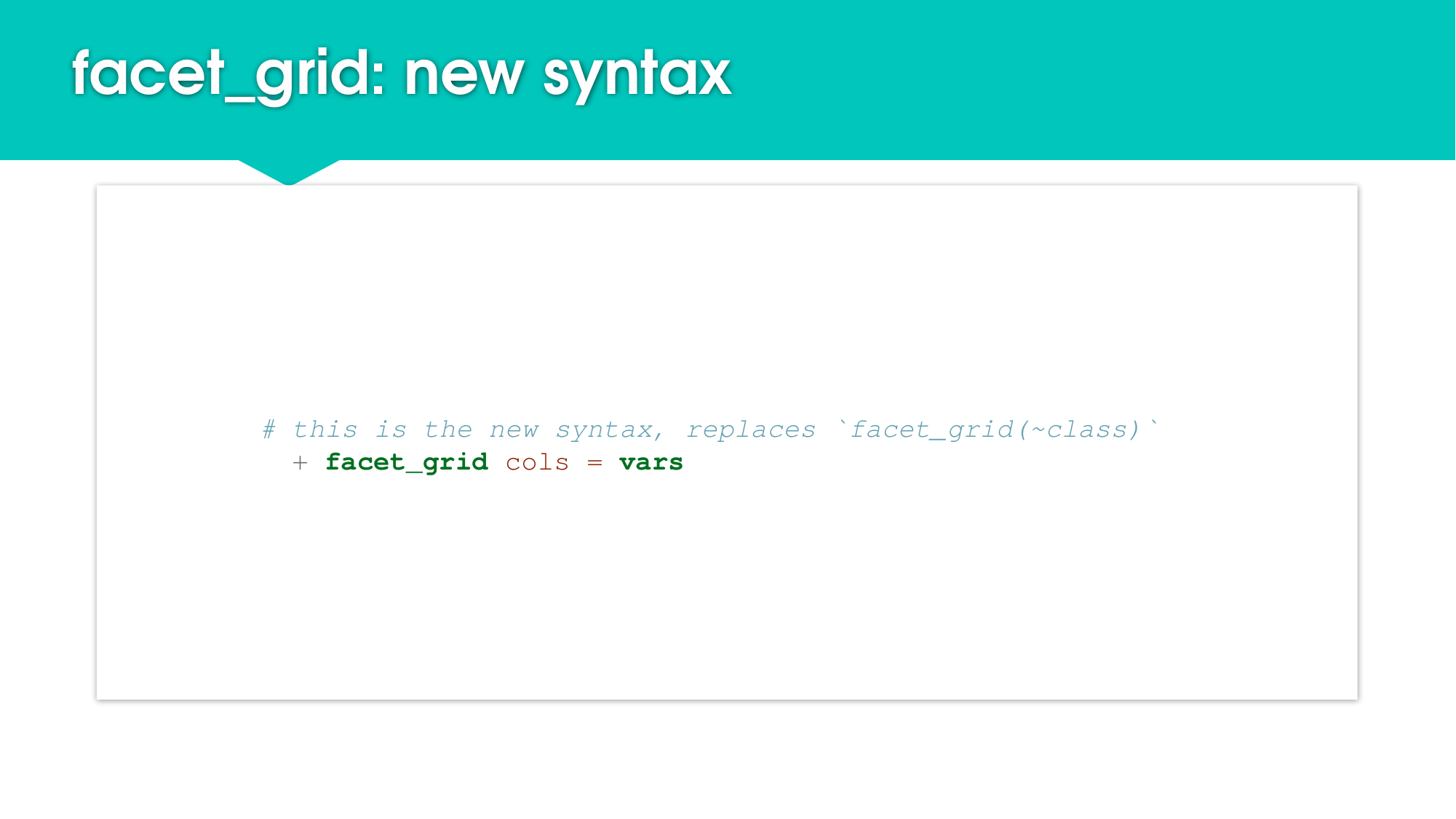

# facet_grid: new syntax
# this is the new syntax, replaces `facet_grid(~class)` p + facet_grid(cols = vars(class))